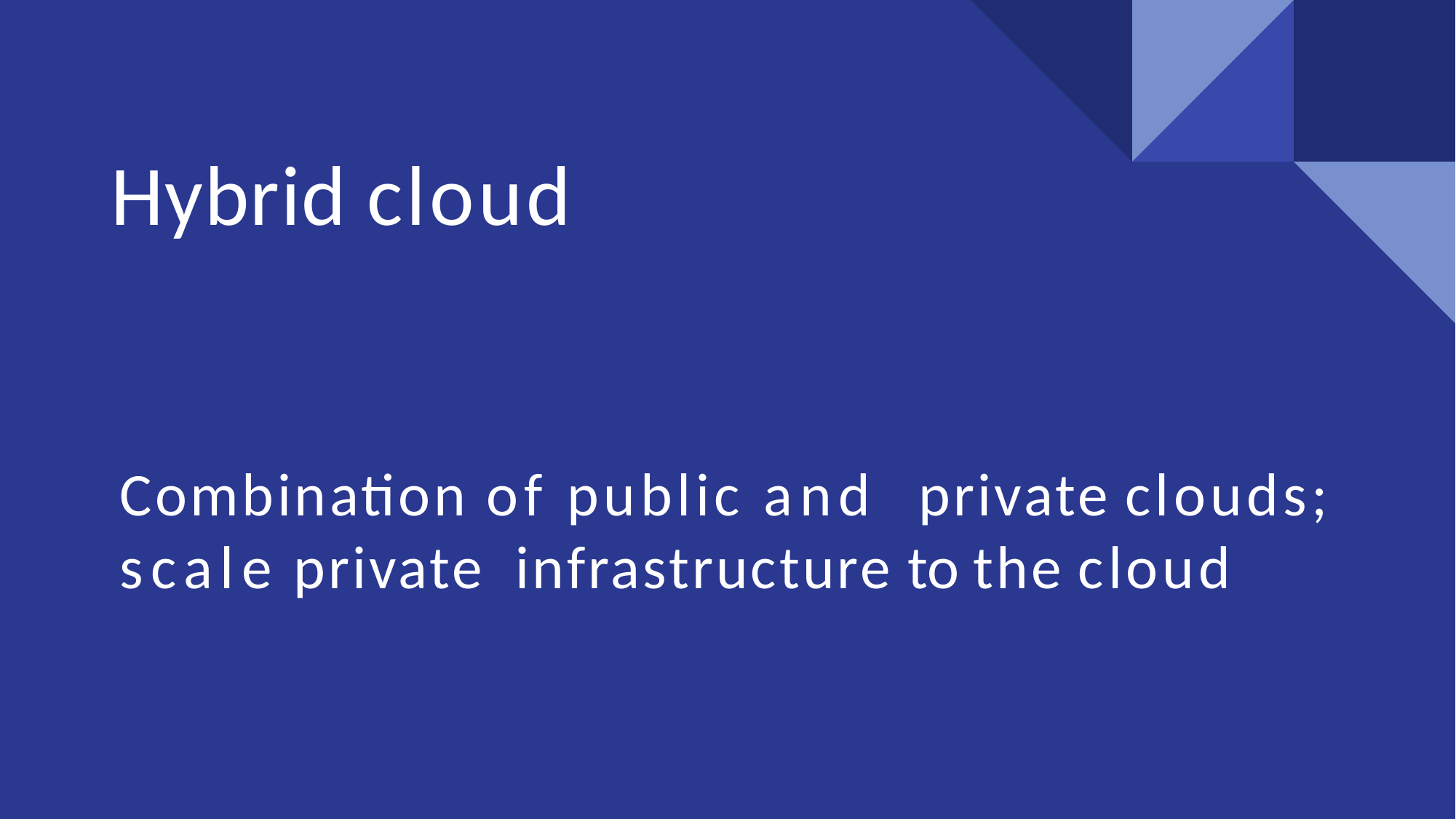

# Hybrid cloud
Combination of public and  private clouds; scale private  infrastructure to the cloud